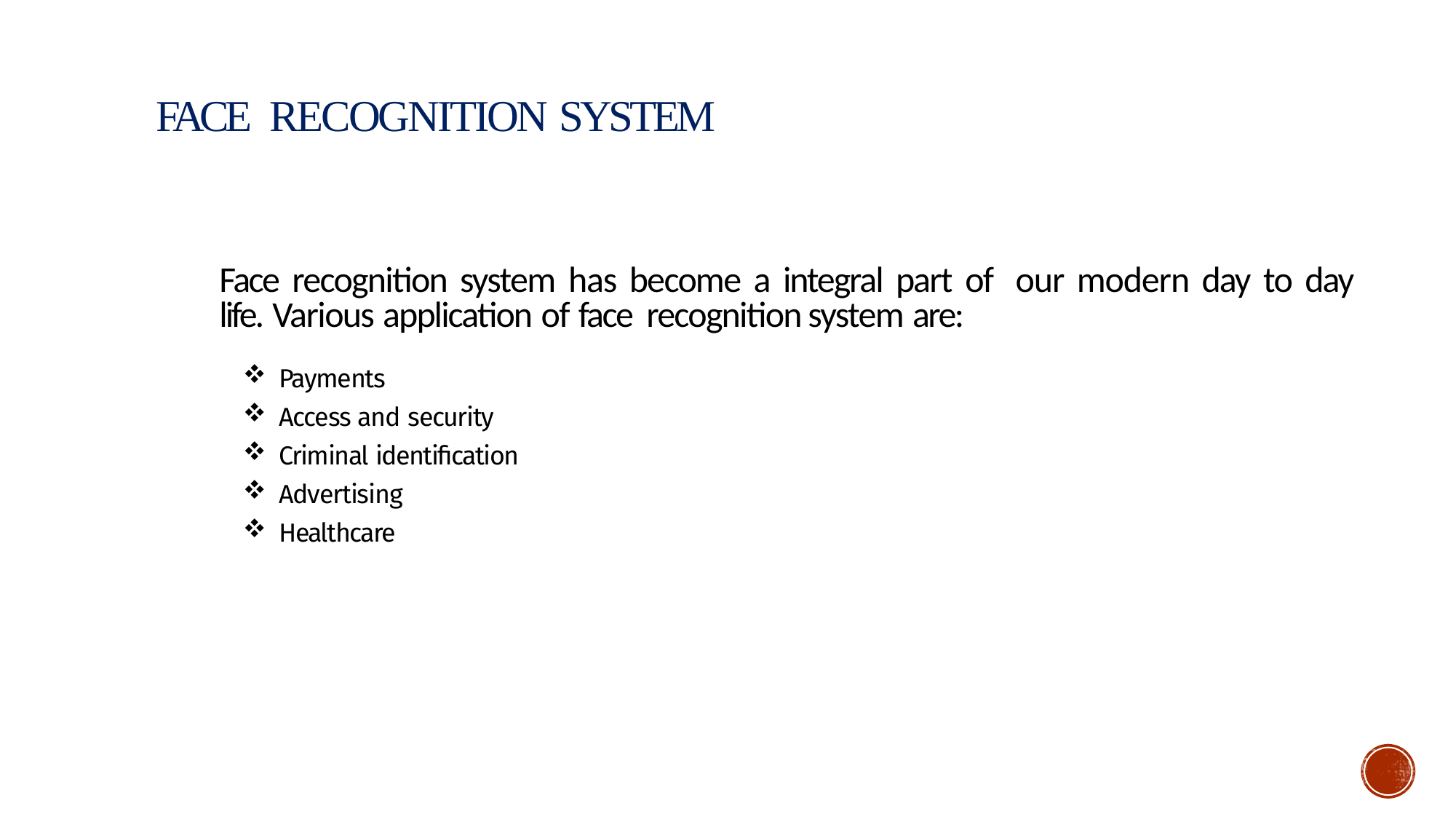

# Face  Recognition System
Face recognition system has become a integral part of  our modern day to day life. Various application of face  recognition system are:
Payments
Access and security
Criminal identification
Advertising
Healthcare